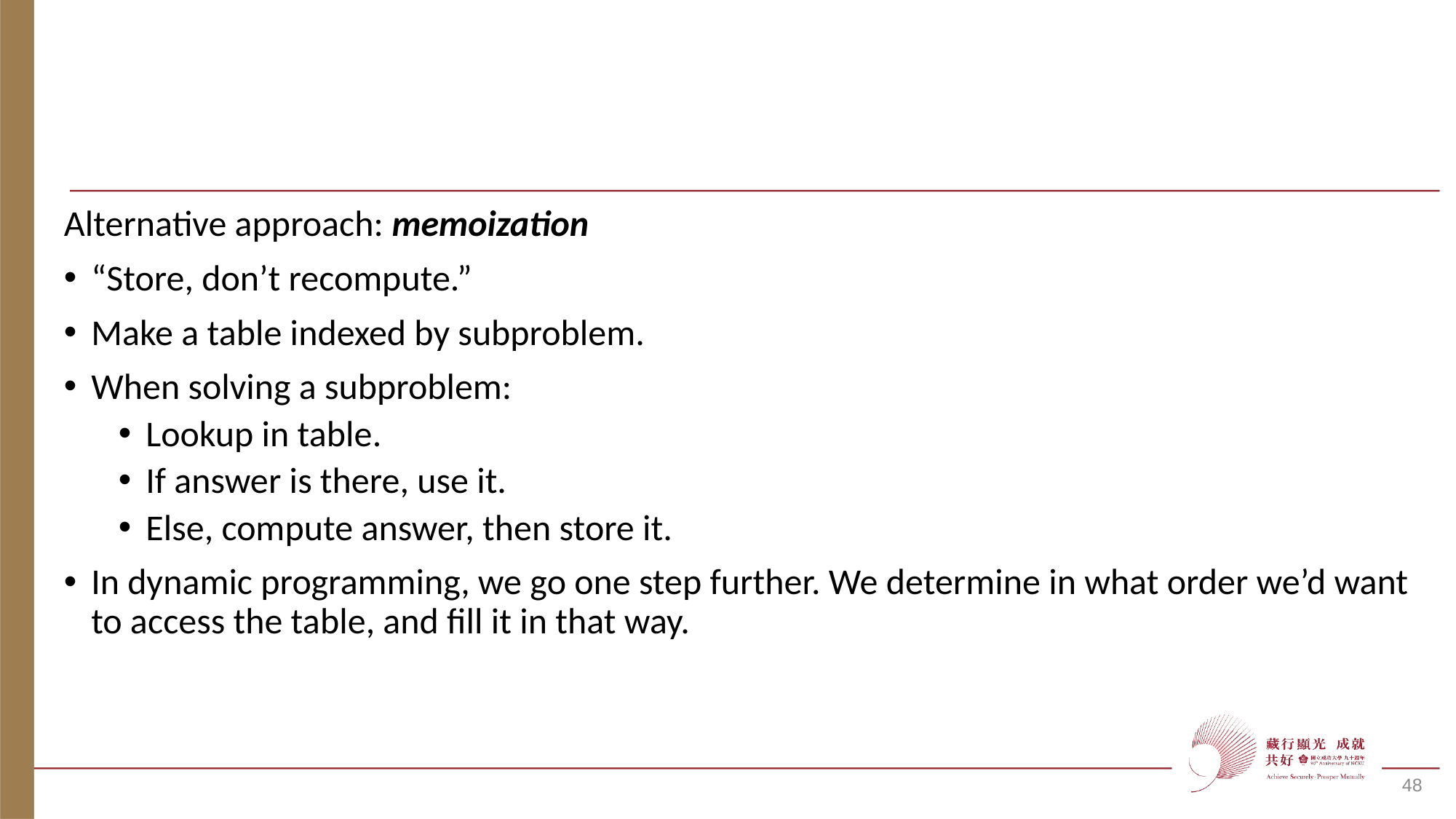

#
Alternative approach: memoization
“Store, don’t recompute.”
Make a table indexed by subproblem.
When solving a subproblem:
Lookup in table.
If answer is there, use it.
Else, compute answer, then store it.
In dynamic programming, we go one step further. We determine in what order we’d want to access the table, and fill it in that way.

48